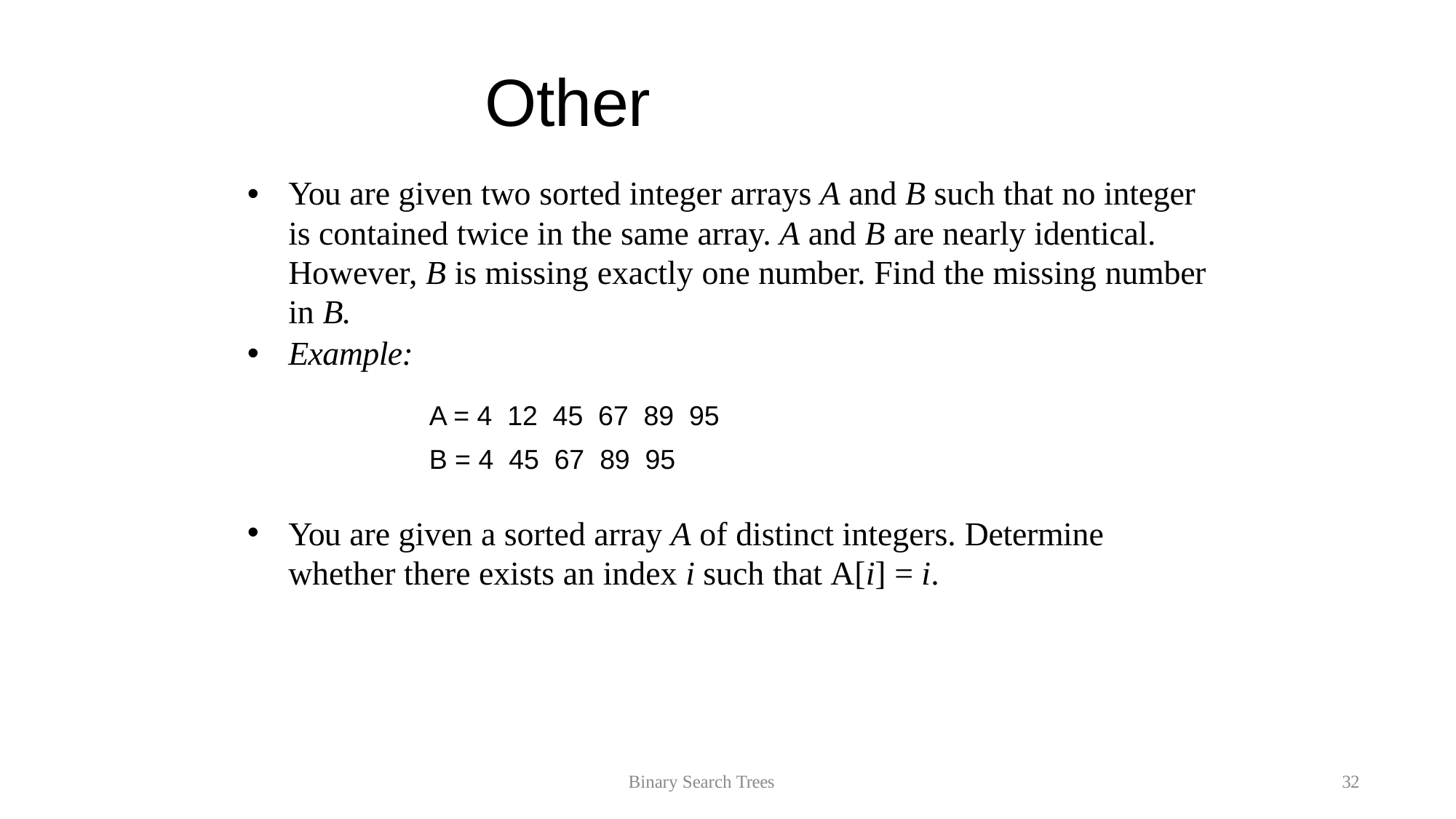

# Other
You are given two sorted integer arrays A and B such that no integer is contained twice in the same array. A and B are nearly identical. However, B is missing exactly one number. Find the missing number in B.
Example:

You are given a sorted array A of distinct integers. Determine whether there exists an index i such that A[i] = i.
A = 4  12  45  67  89  95
B = 4  45  67  89  95
Binary Search Trees
32